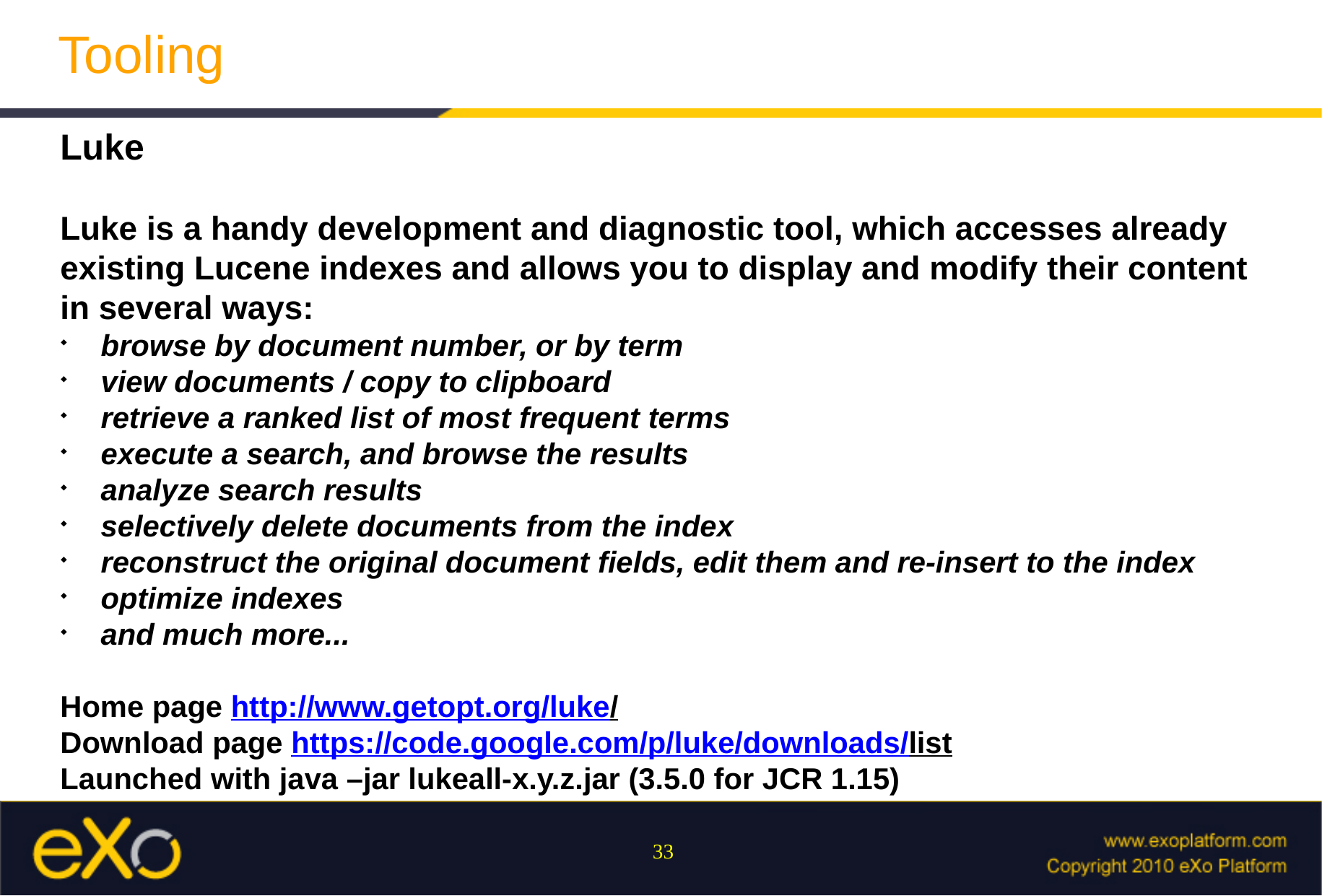

Tooling
Luke

Luke is a handy development and diagnostic tool, which accesses already existing Lucene indexes and allows you to display and modify their content in several ways:
browse by document number, or by term
view documents / copy to clipboard
retrieve a ranked list of most frequent terms
execute a search, and browse the results
analyze search results
selectively delete documents from the index
reconstruct the original document fields, edit them and re-insert to the index
optimize indexes
and much more...

Home page http://www.getopt.org/luke/
Download page https://code.google.com/p/luke/downloads/list
Launched with java –jar lukeall-x.y.z.jar (3.5.0 for JCR 1.15)